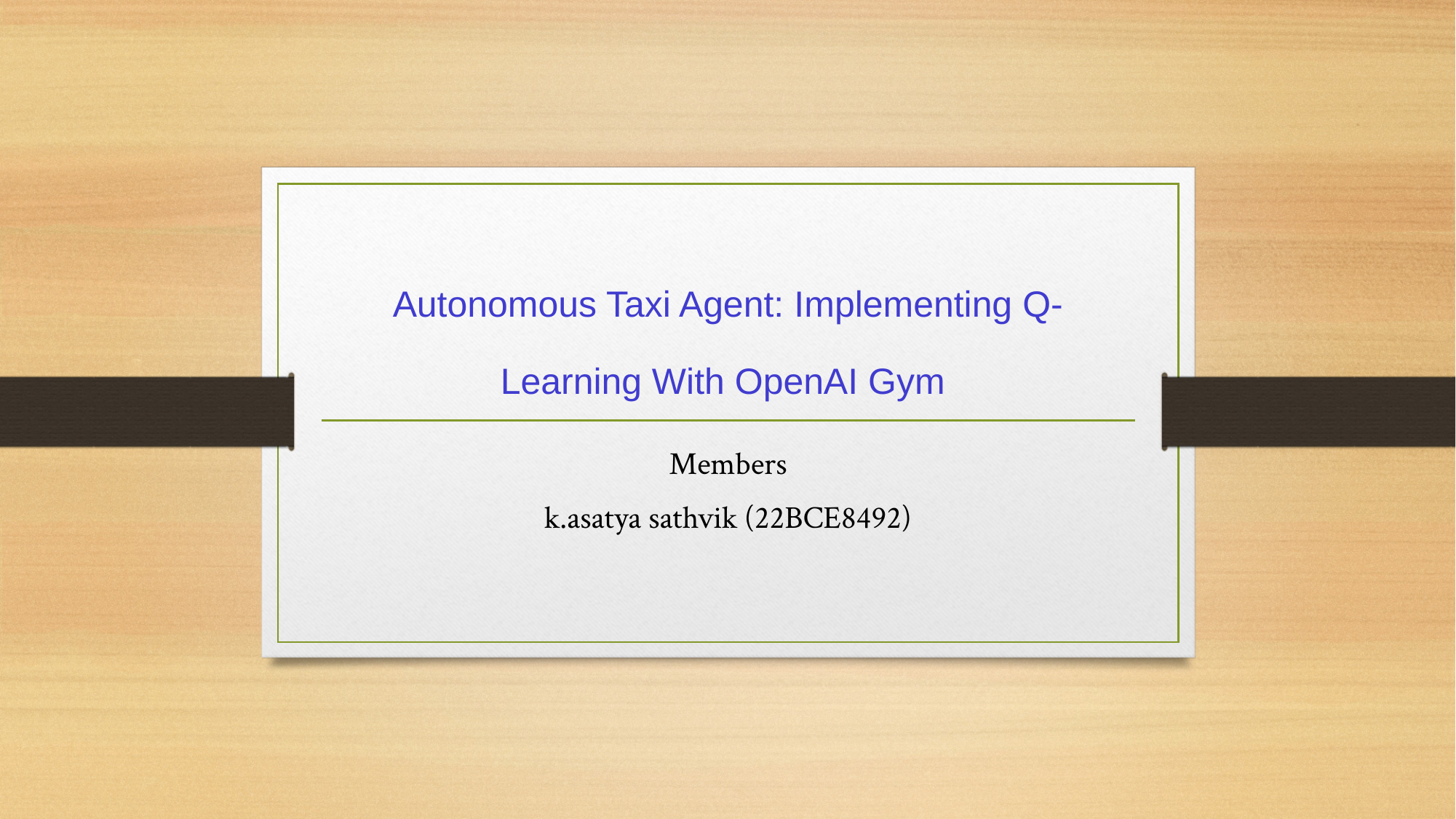

# Autonomous Taxi Agent: Implementing Q-Learning With OpenAI Gym
Members
k.asatya sathvik (22BCE8492)